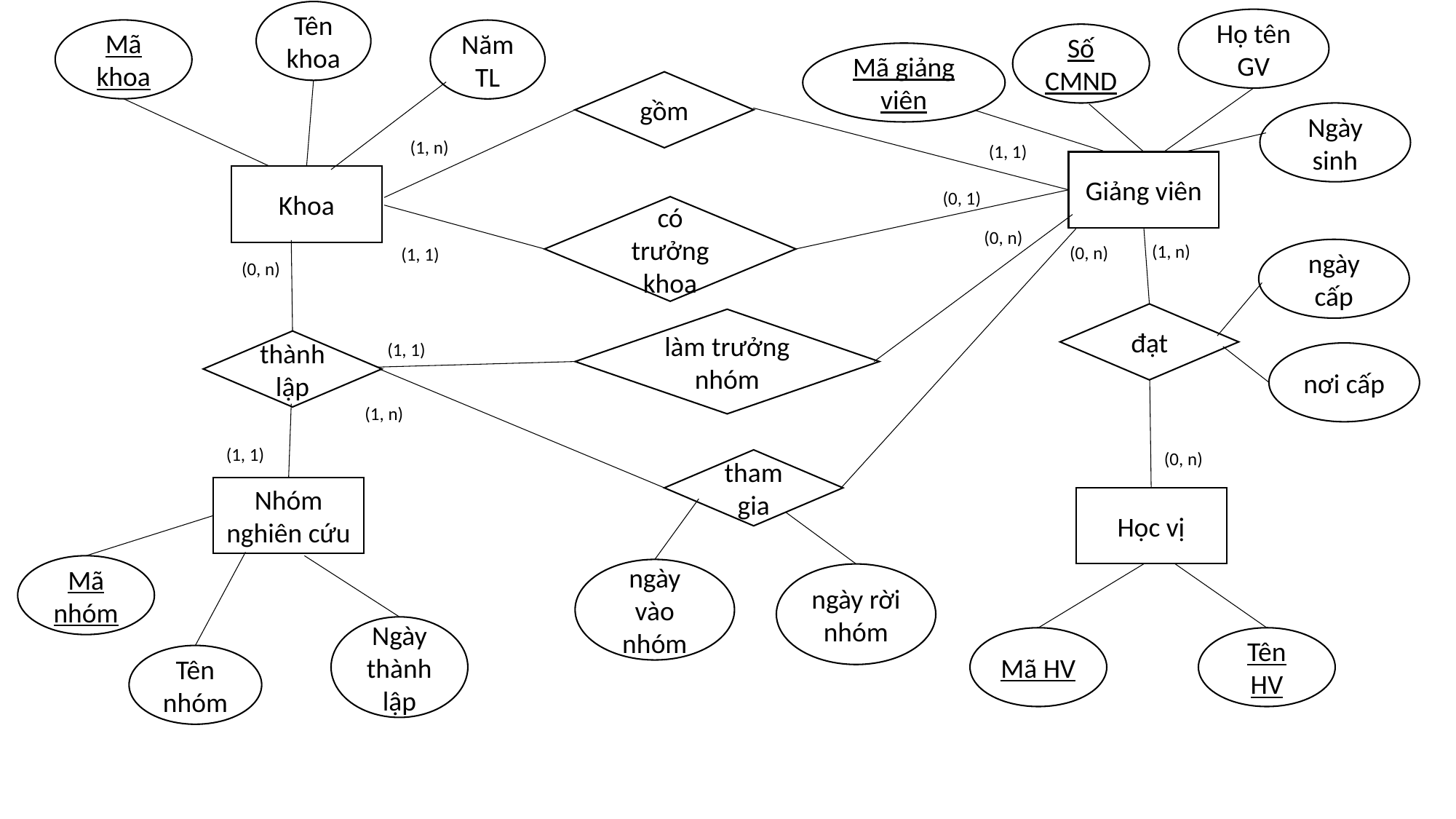

Tên khoa
Họ tên GV
Mã khoa
Năm TL
Số CMND
Mã giảng viên
gồm
Ngày sinh
(1, n)
(1, 1)
Giảng viên
Khoa
(0, 1)
có trưởng khoa
(0, n)
(1, n)
(0, n)
(1, 1)
ngày cấp
(0, n)
đạt
làm trưởng nhóm
thành lập
(1, 1)
nơi cấp
(1, n)
(1, 1)
(0, n)
tham gia
Nhóm nghiên cứu
Học vị
Mã nhóm
ngày vào nhóm
ngày rời nhóm
Ngày thành lập
Mã HV
Tên HV
Tên nhóm